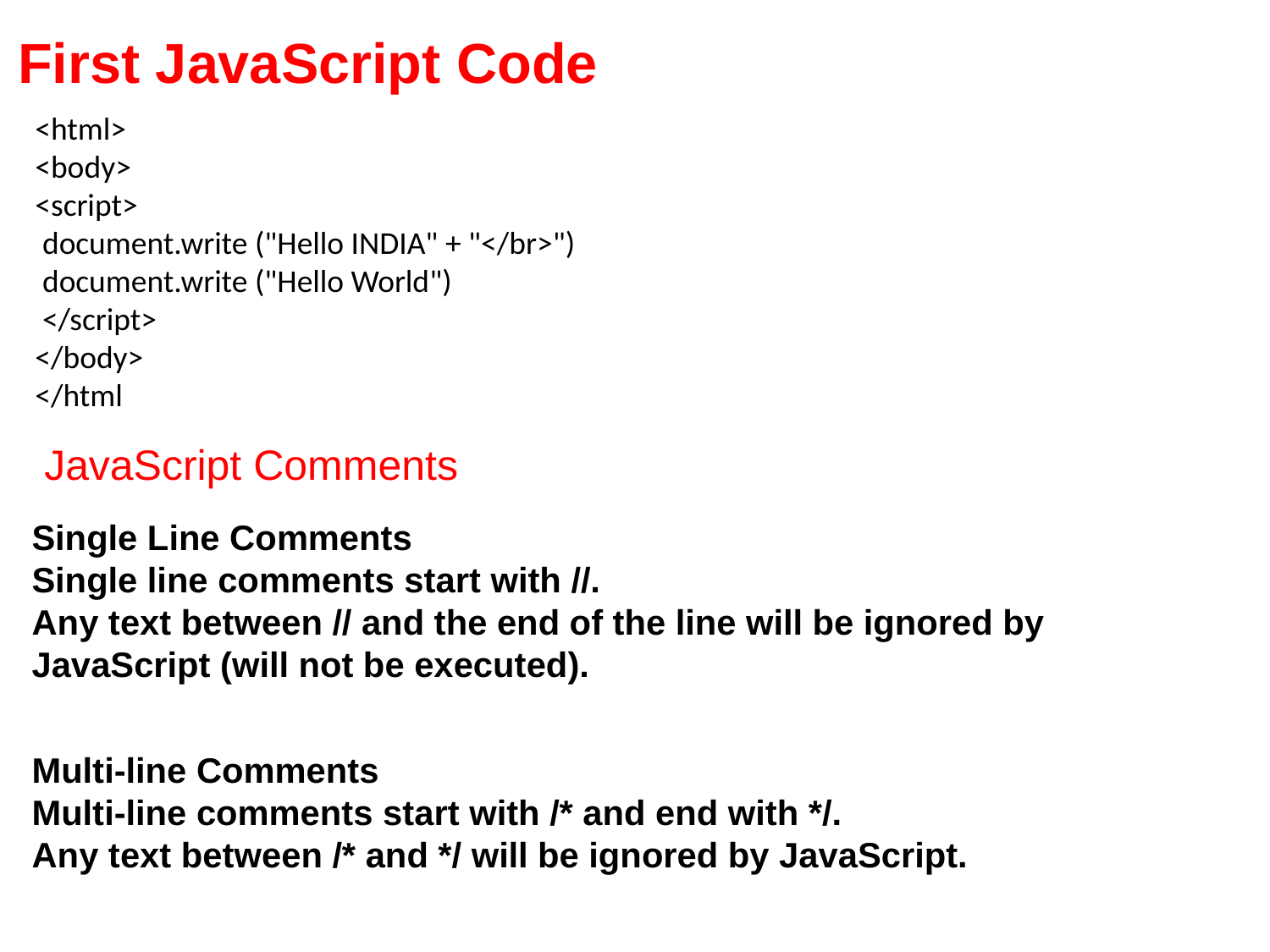

First JavaScript Code
<html>
<body>
<script>
 document.write ("Hello INDIA" + "</br>")
 document.write ("Hello World")
 </script>
</body>
</html
JavaScript Comments
Single Line Comments
Single line comments start with //.
Any text between // and the end of the line will be ignored by JavaScript (will not be executed).
Multi-line Comments
Multi-line comments start with /* and end with */.
Any text between /* and */ will be ignored by JavaScript.